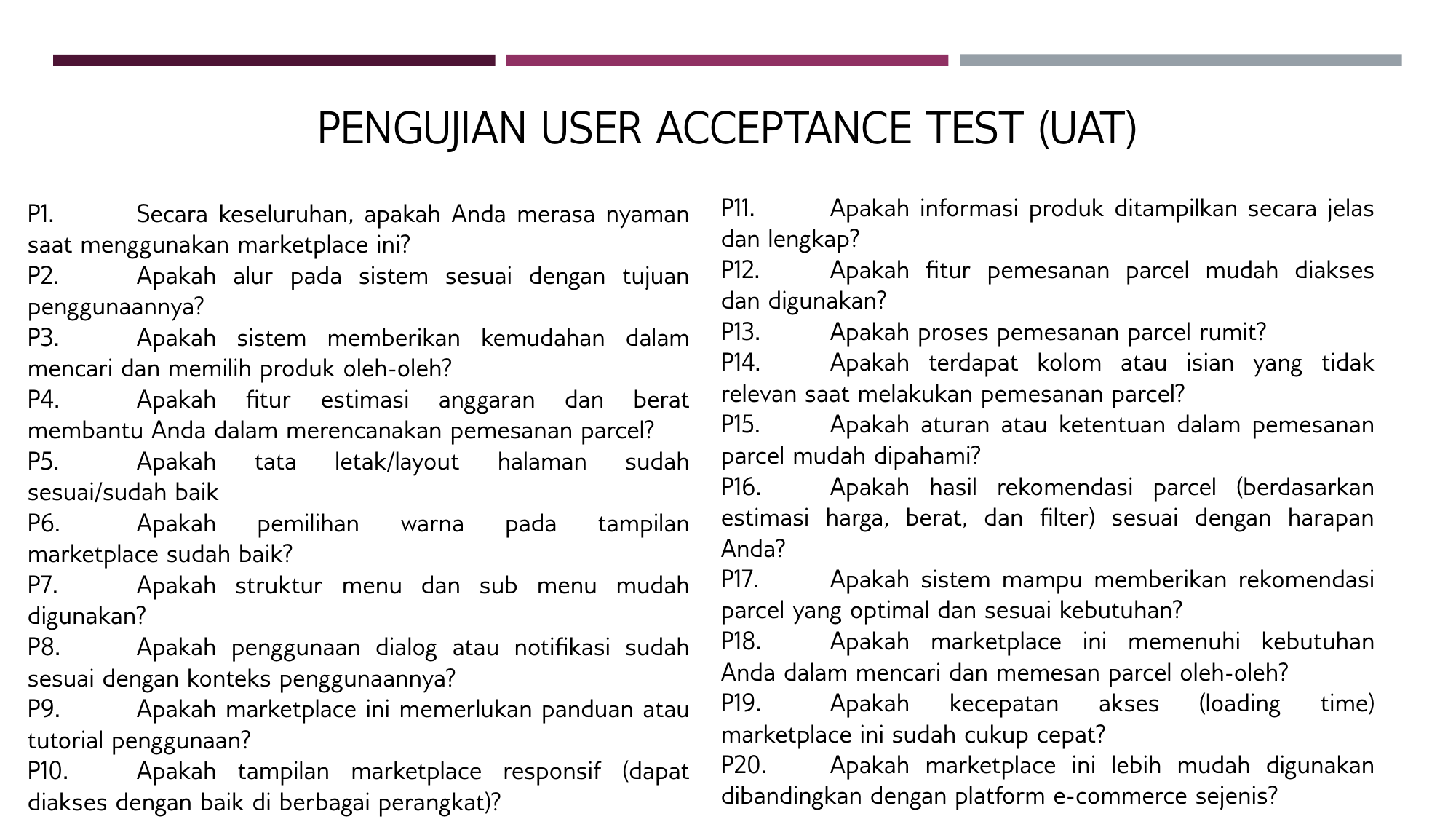

PENGUJIAN USER ACCEPTANCE TEST (UAT)
P11.	Apakah informasi produk ditampilkan secara jelas dan lengkap?
P12.	Apakah fitur pemesanan parcel mudah diakses dan digunakan?
P13.	Apakah proses pemesanan parcel rumit?
P14.	Apakah terdapat kolom atau isian yang tidak relevan saat melakukan pemesanan parcel?
P15.	Apakah aturan atau ketentuan dalam pemesanan parcel mudah dipahami?
P16.	Apakah hasil rekomendasi parcel (berdasarkan estimasi harga, berat, dan filter) sesuai dengan harapan Anda?
P17.	Apakah sistem mampu memberikan rekomendasi parcel yang optimal dan sesuai kebutuhan?
P18.	Apakah marketplace ini memenuhi kebutuhan Anda dalam mencari dan memesan parcel oleh-oleh?
P19.	Apakah kecepatan akses (loading time) marketplace ini sudah cukup cepat?
P20.	Apakah marketplace ini lebih mudah digunakan dibandingkan dengan platform e-commerce sejenis?
P1.	Secara keseluruhan, apakah Anda merasa nyaman saat menggunakan marketplace ini?
P2.	Apakah alur pada sistem sesuai dengan tujuan penggunaannya?
P3.	Apakah sistem memberikan kemudahan dalam mencari dan memilih produk oleh-oleh?
P4.	Apakah fitur estimasi anggaran dan berat membantu Anda dalam merencanakan pemesanan parcel?
P5.	Apakah tata letak/layout halaman sudah sesuai/sudah baik
P6.	Apakah pemilihan warna pada tampilan marketplace sudah baik?
P7.	Apakah struktur menu dan sub menu mudah digunakan?
P8.	Apakah penggunaan dialog atau notifikasi sudah sesuai dengan konteks penggunaannya?
P9.	Apakah marketplace ini memerlukan panduan atau tutorial penggunaan?
P10.	Apakah tampilan marketplace responsif (dapat diakses dengan baik di berbagai perangkat)?